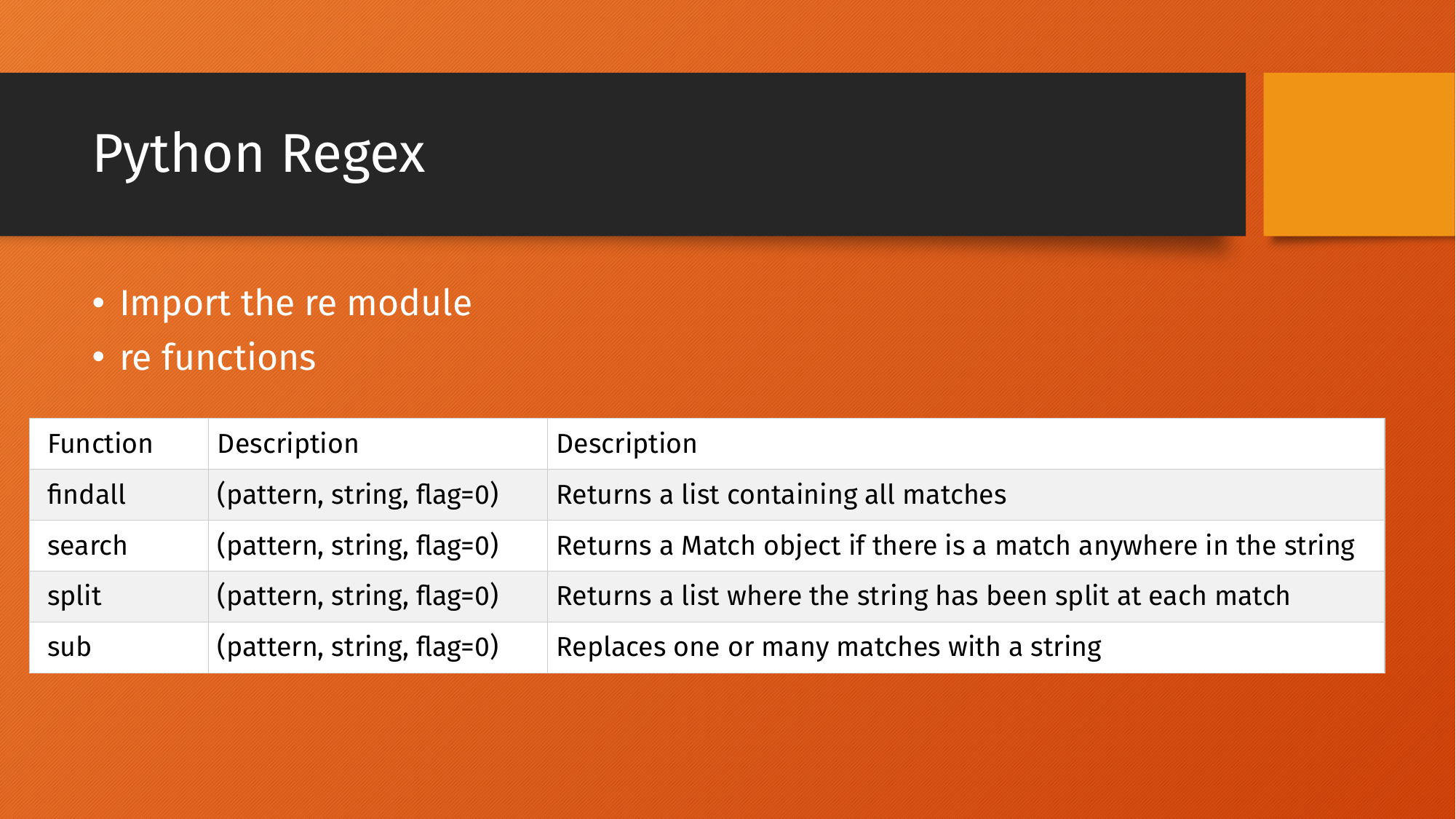

# Python Regex
Import the re module
re functions

| Function | Description | Description |
| --- | --- | --- |
| findall | (pattern, string, flag=0) | Returns a list containing all matches |
| search | (pattern, string, flag=0) | Returns a Match object if there is a match anywhere in the string |
| split | (pattern, string, flag=0) | Returns a list where the string has been split at each match |
| sub | (pattern, string, flag=0) | Replaces one or many matches with a string |